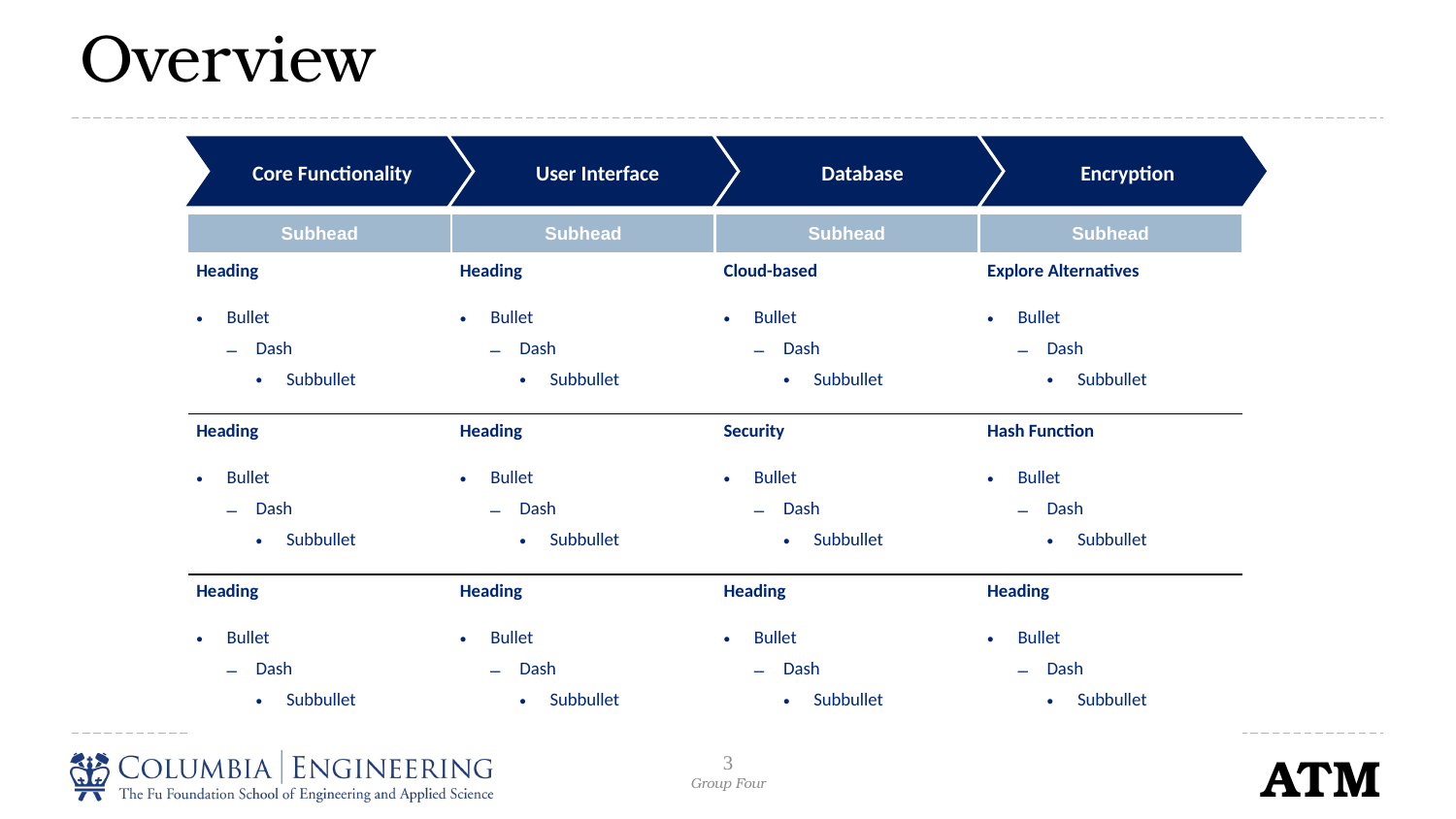

# Overview
Core Functionality
User Interface
Database
Encryption
| Subhead | Subhead | Subhead | Subhead |
| --- | --- | --- | --- |
| Heading Bullet Dash Subbullet | Heading Bullet Dash Subbullet | Cloud-based Bullet Dash Subbullet | Explore Alternatives Bullet Dash Subbullet |
| Heading Bullet Dash Subbullet | Heading Bullet Dash Subbullet | Security Bullet Dash Subbullet | Hash Function Bullet Dash Subbullet |
| Heading Bullet Dash Subbullet | Heading Bullet Dash Subbullet | Heading Bullet Dash Subbullet | Heading Bullet Dash Subbullet |
3
Group Four